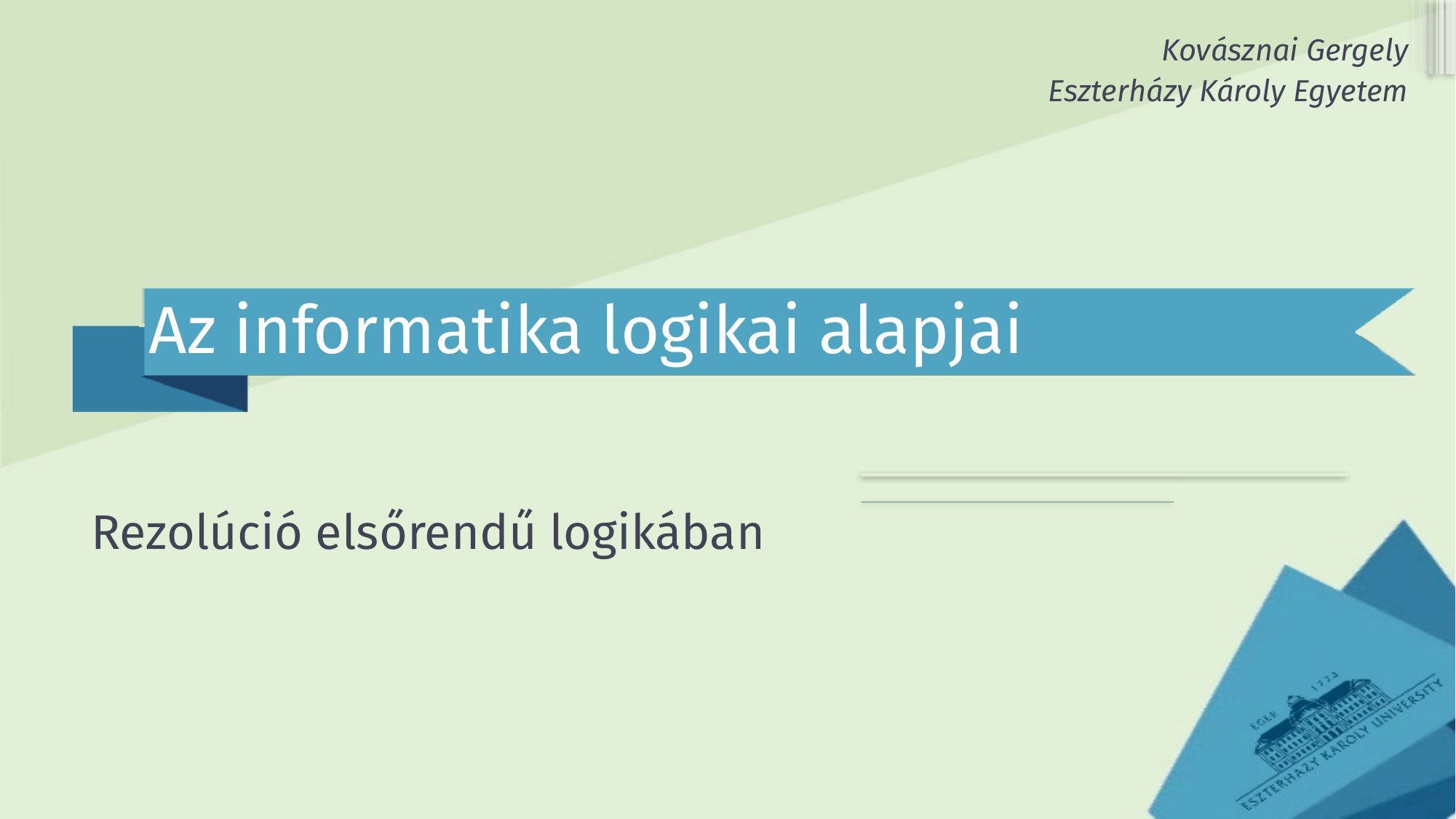

# Az informatika logikai alapjai
Rezolúció elsőrendű logikában